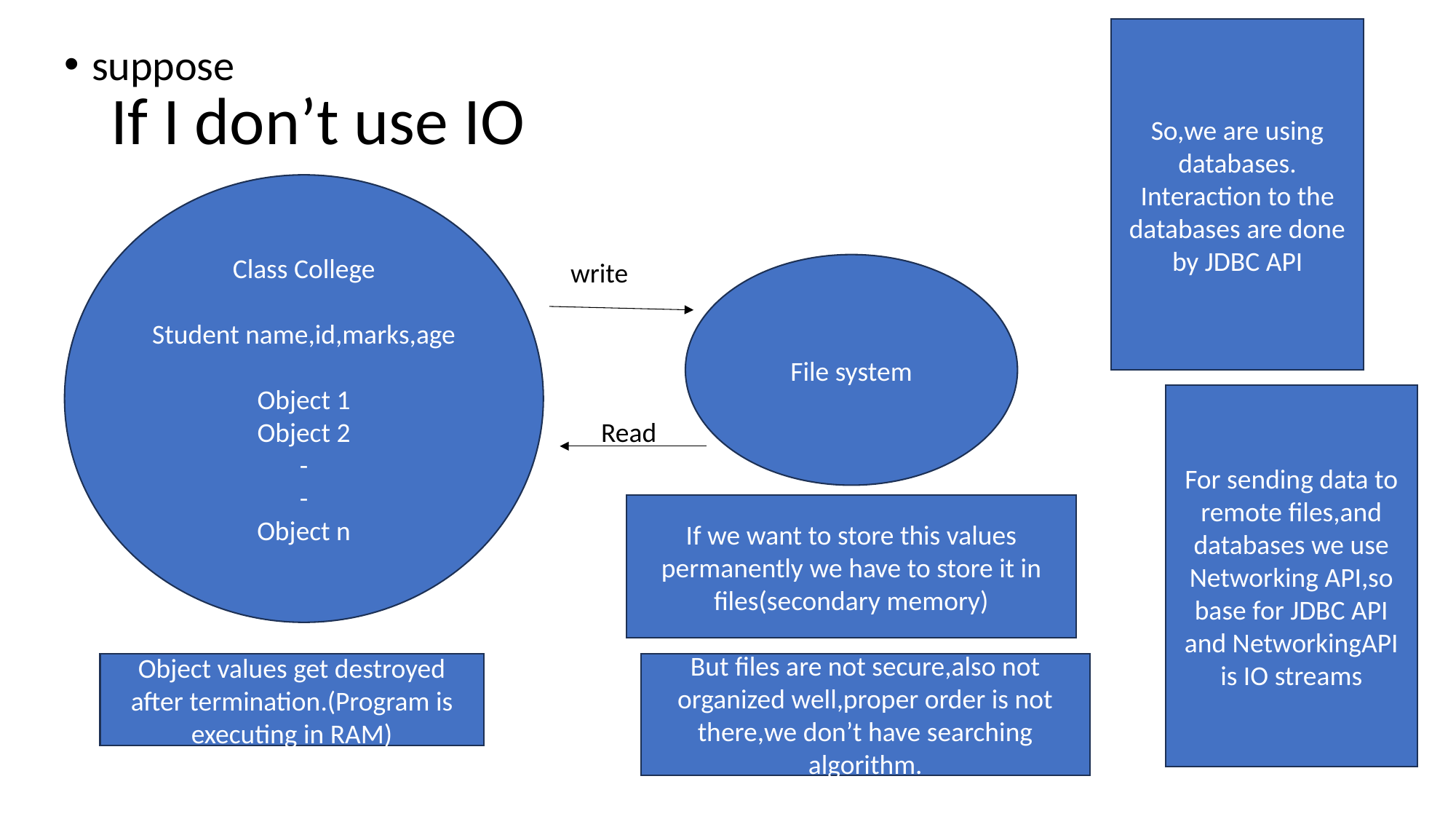

So,we are using databases.
Interaction to the databases are done by JDBC API
suppose
# If I don’t use IO
Class College

Student name,id,marks,age

Object 1
Object 2
-
-
Object n
write
File system
For sending data to remote files,and databases we use Networking API,so base for JDBC API and NetworkingAPI is IO streams
Read
If we want to store this values permanently we have to store it in files(secondary memory)
Object values get destroyed after termination.(Program is executing in RAM)
But files are not secure,also not organized well,proper order is not there,we don’t have searching algorithm.